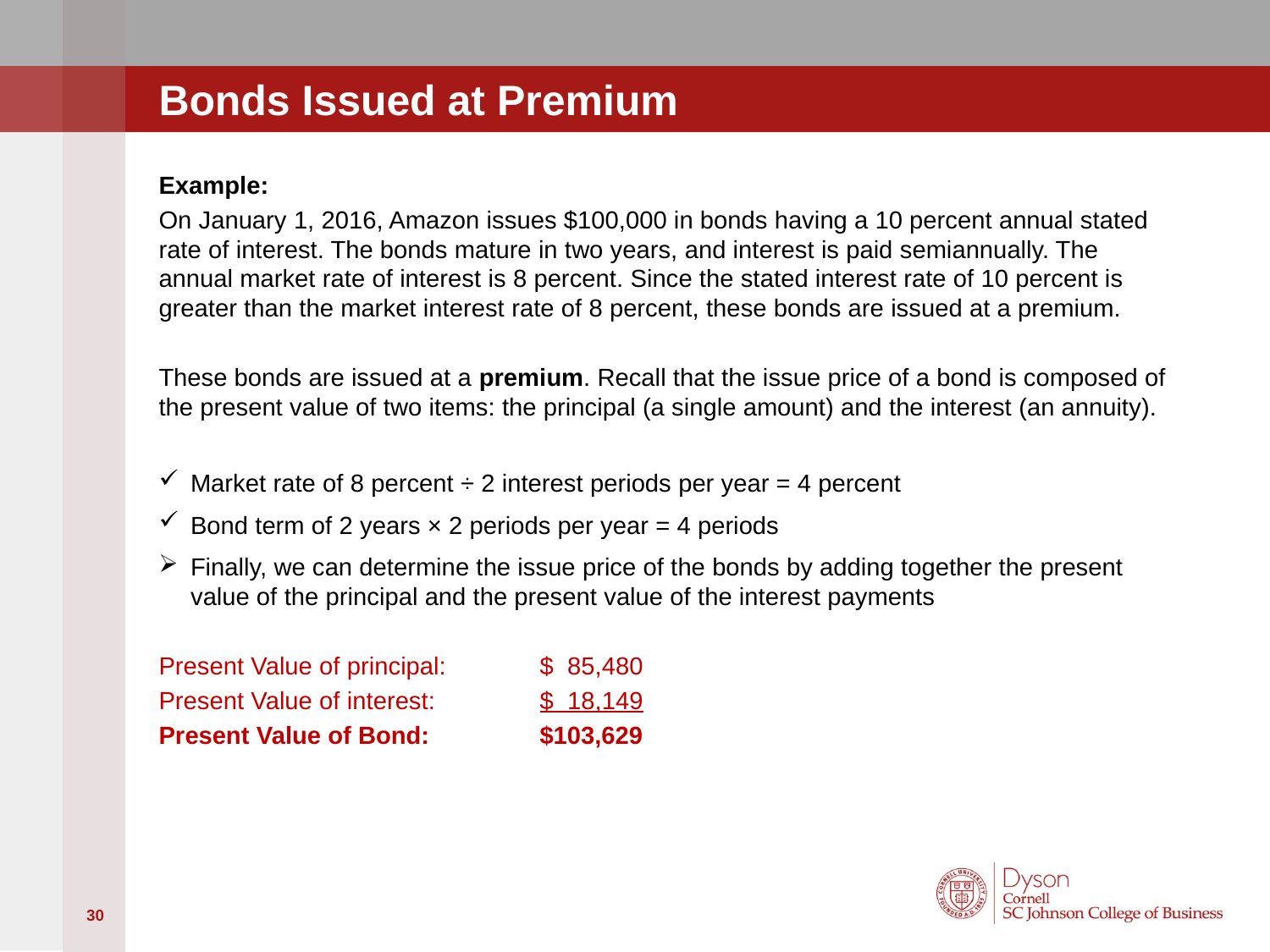

# Bonds Issued at Premium
Example:
On January 1, 2016, Amazon issues $100,000 in bonds having a 10 percent annual stated rate of interest. The bonds mature in two years, and interest is paid semiannually. The annual market rate of interest is 8 percent. Since the stated interest rate of 10 percent is greater than the market interest rate of 8 percent, these bonds are issued at a premium.

These bonds are issued at a premium. Recall that the issue price of a bond is composed of the present value of two items: the principal (a single amount) and the interest (an annuity).

Market rate of 8 percent ÷ 2 interest periods per year = 4 percent
Bond term of 2 years × 2 periods per year = 4 periods
Finally, we can determine the issue price of the bonds by adding together the present value of the principal and the present value of the interest payments

Present Value of principal: 	$  85,480
Present Value of interest:	$  18,149
Present Value of Bond:	$103,629

30